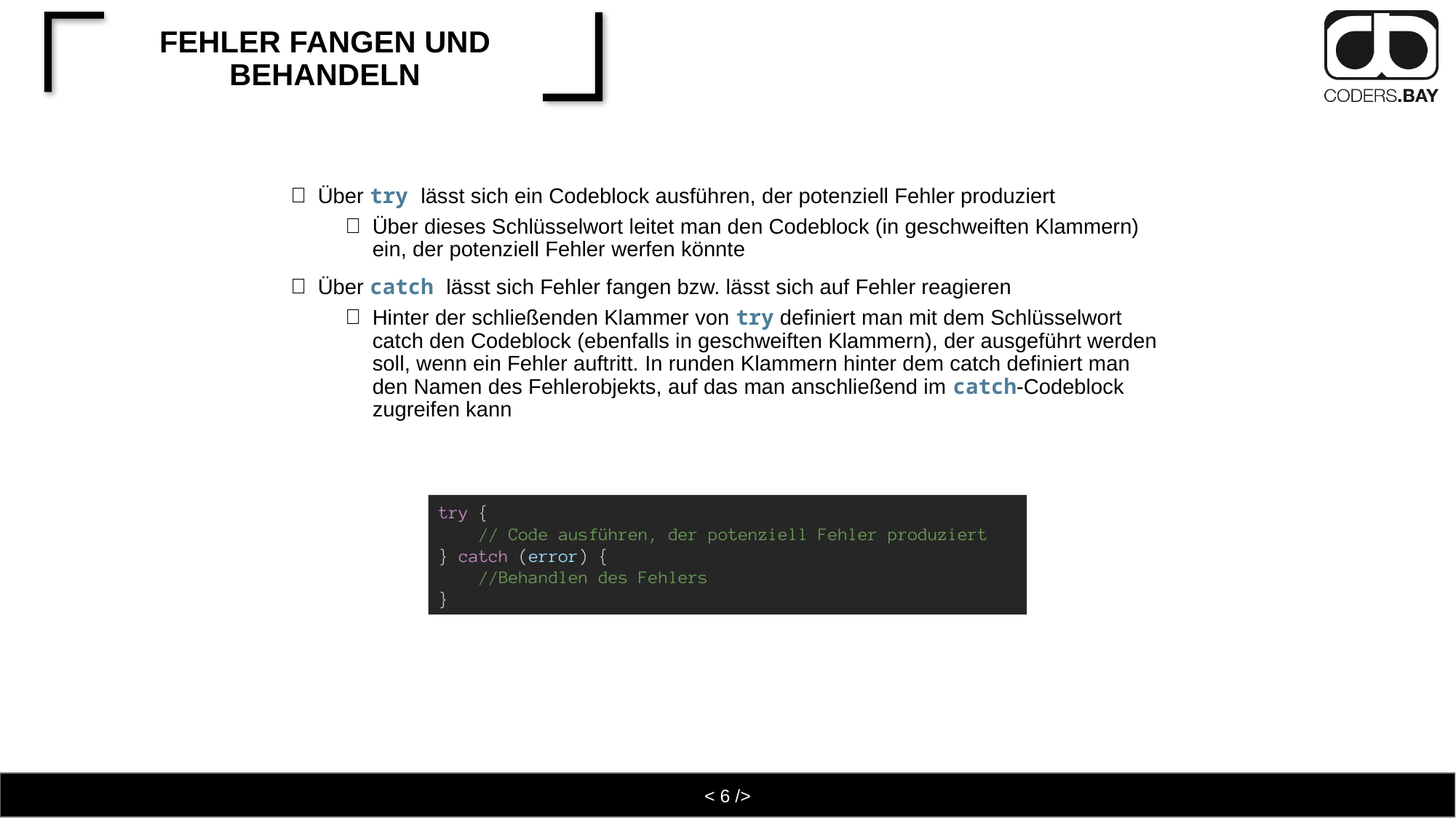

# Fehler fangen und behandeln
Über try lässt sich ein Codeblock ausführen, der potenziell Fehler produziert
Über dieses Schlüsselwort leitet man den Codeblock (in geschweiften Klammern) ein, der potenziell Fehler werfen könnte
Über catch lässt sich Fehler fangen bzw. lässt sich auf Fehler reagieren
Hinter der schließenden Klammer von try definiert man mit dem Schlüsselwort catch den Codeblock (ebenfalls in geschweiften Klammern), der ausgeführt werden soll, wenn ein Fehler auftritt. In runden Klammern hinter dem catch definiert man den Namen des Fehlerobjekts, auf das man anschließend im catch-Codeblock zugreifen kann
try {
    // Code ausführen, der potenziell Fehler produziert
} catch (error) {
    //Behandlen des Fehlers
}